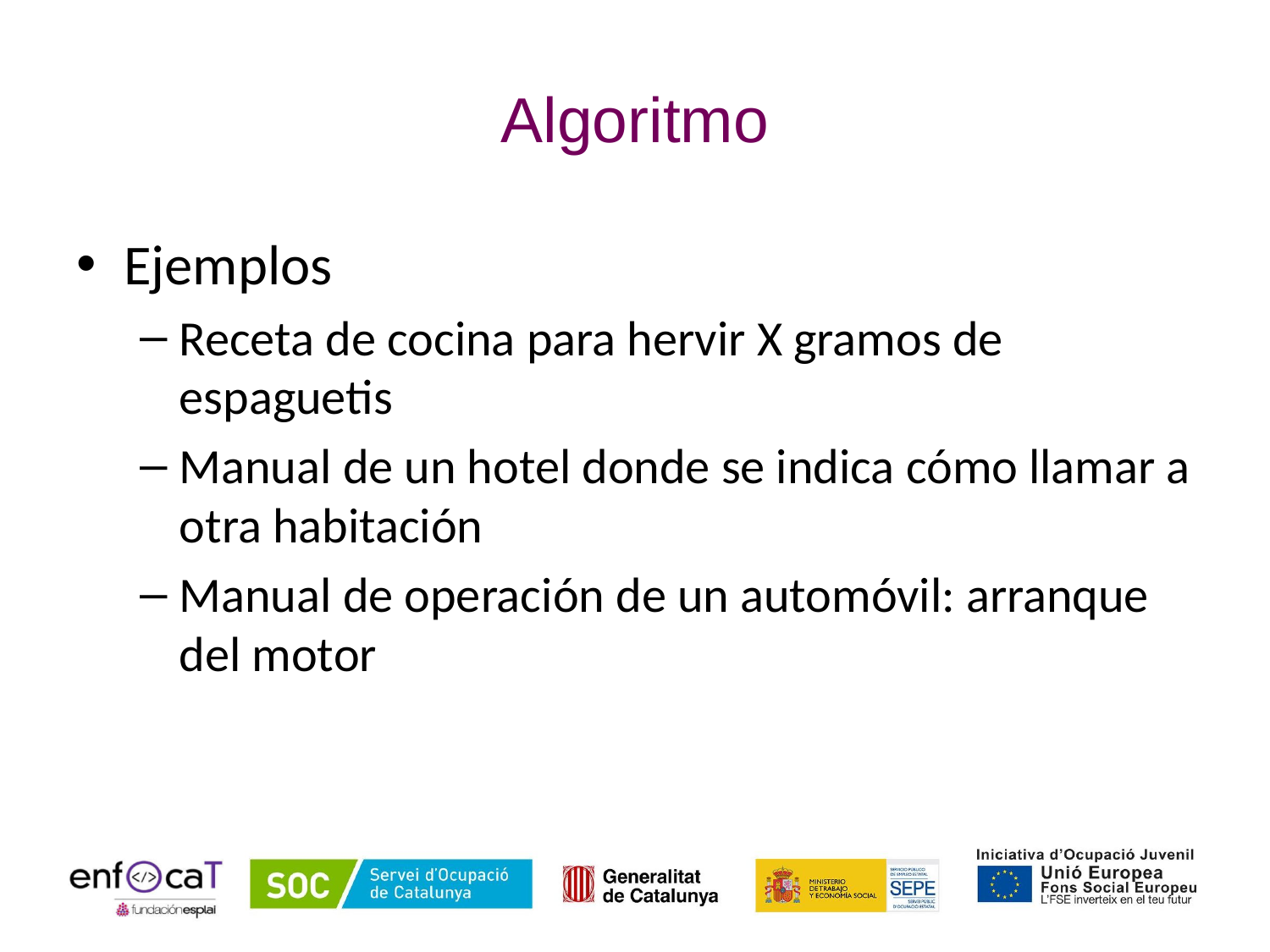

# Algoritmo
Ejemplos
Receta de cocina para hervir X gramos de espaguetis
Manual de un hotel donde se indica cómo llamar a otra habitación
Manual de operación de un automóvil: arranque del motor